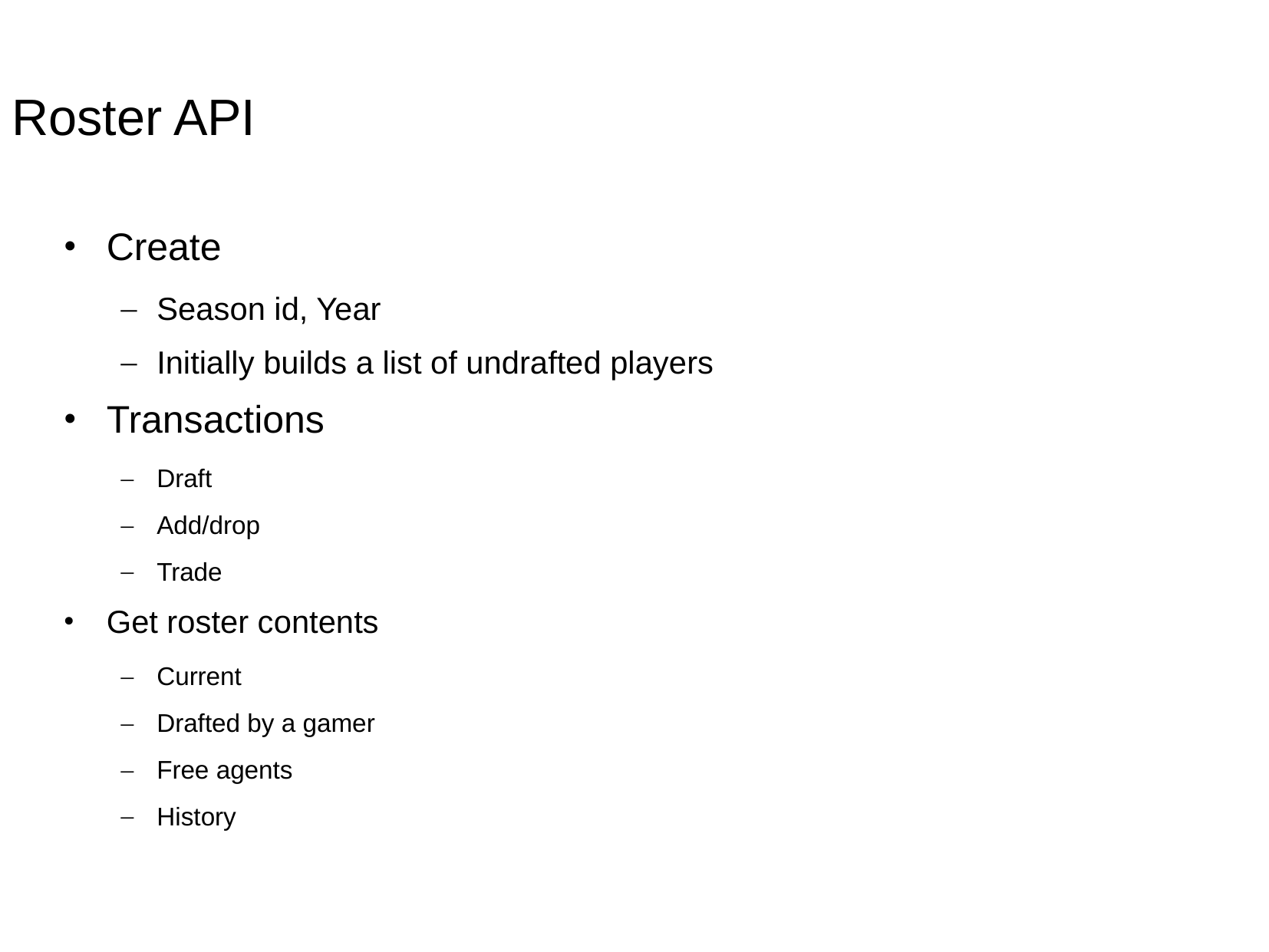

# Roster API
Create
Season id, Year
Initially builds a list of undrafted players
Transactions
Draft
Add/drop
Trade
Get roster contents
Current
Drafted by a gamer
Free agents
History